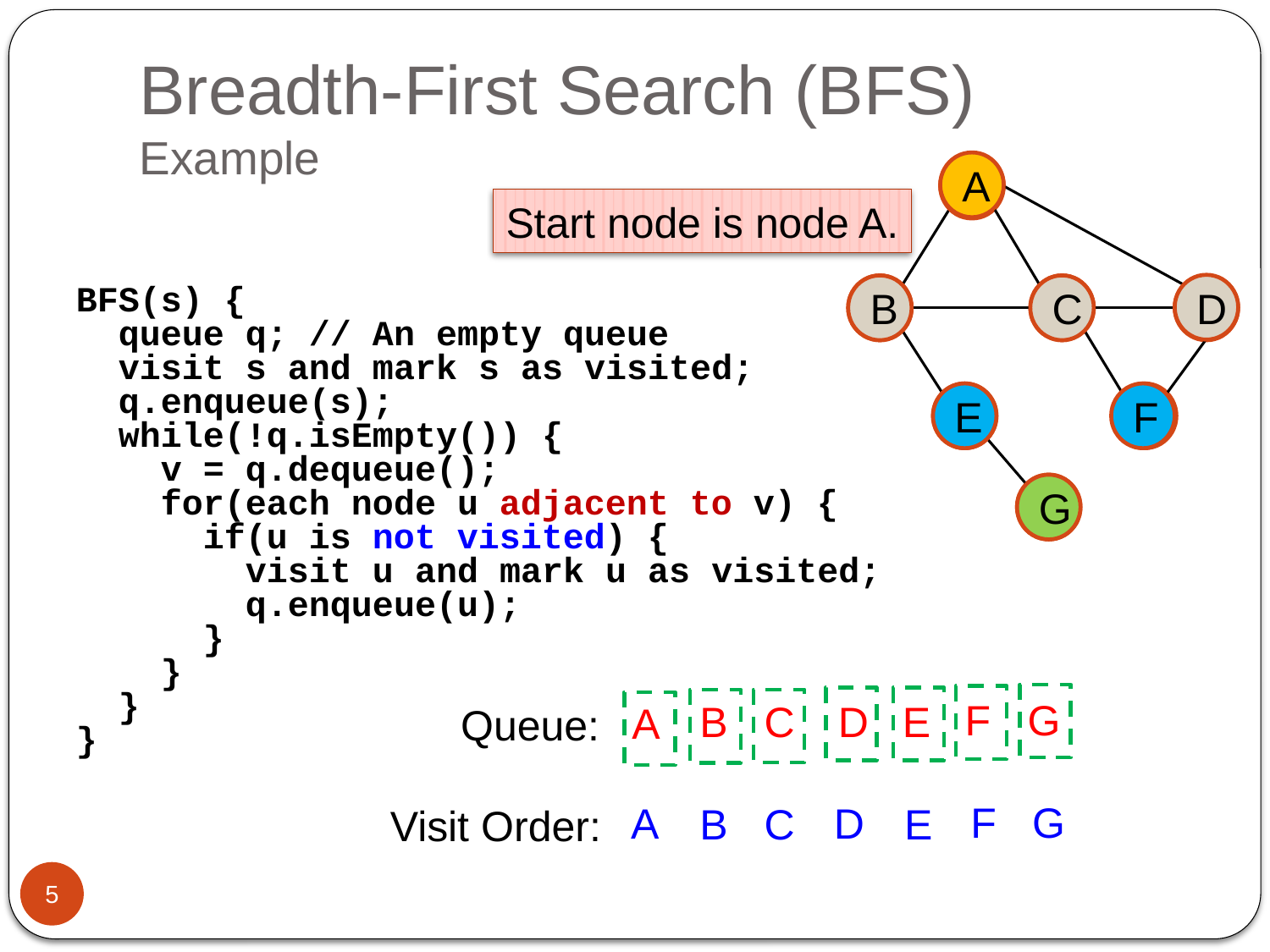

# Breadth-First Search (BFS) Example
A
A
C
B
D
E
F
G
Start node is node A.
D
C
B
BFS(s) {
  queue q; // An empty queue
  visit s and mark s as visited;
  q.enqueue(s);
  while(!q.isEmpty()) {
    v = q.dequeue();
    for(each node u adjacent to v) {
      if(u is not visited) {
        visit u and mark u as visited;
        q.enqueue(u);
      }
    }
  }
}
F
E
G

G

F
E
C
B
D

A
Queue:

F
G
D
A
E
B
C
Visit Order:
5